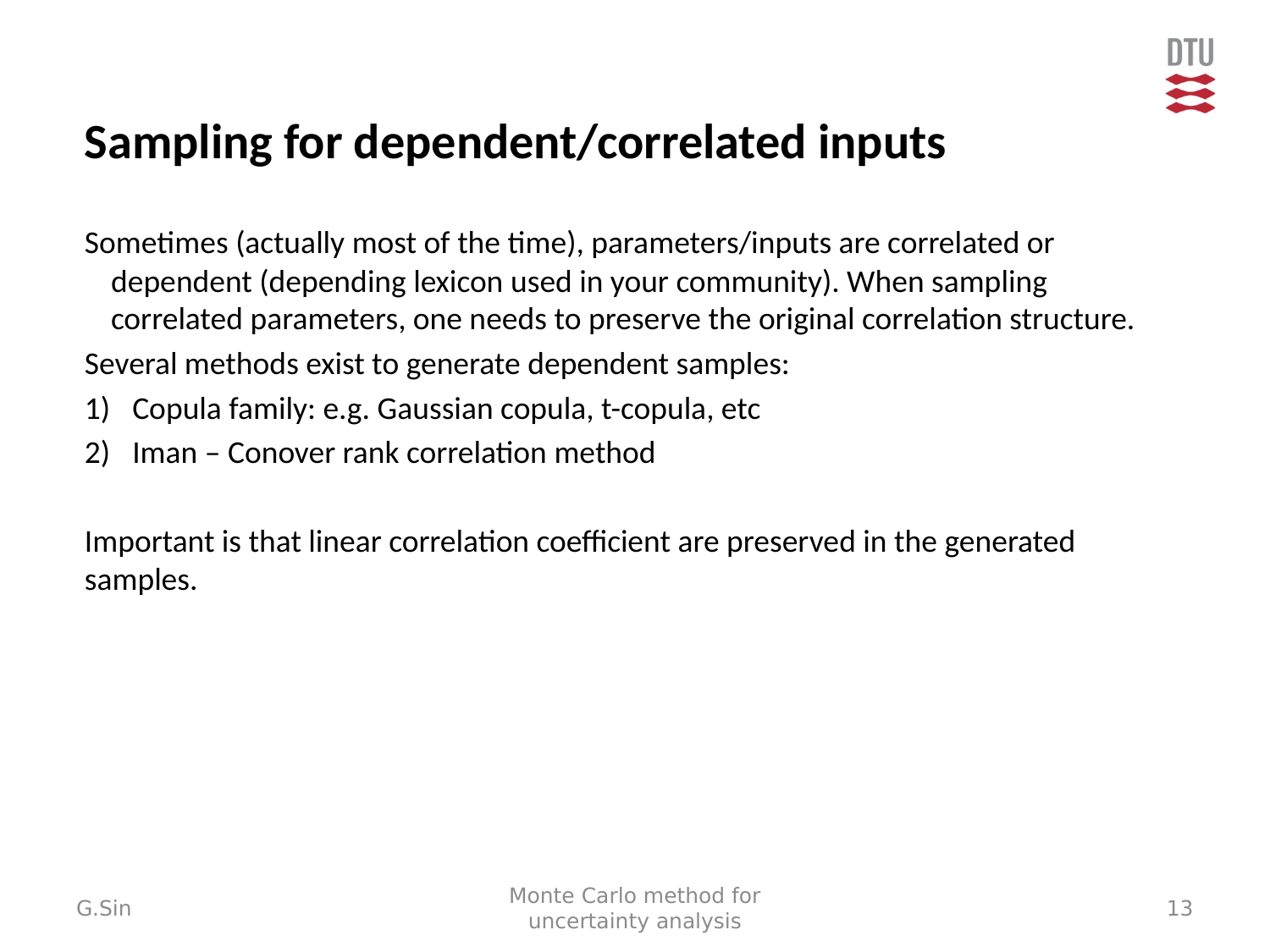

# Sampling for dependent/correlated inputs
Sometimes (actually most of the time), parameters/inputs are correlated or dependent (depending lexicon used in your community). When sampling correlated parameters, one needs to preserve the original correlation structure.
Several methods exist to generate dependent samples:
Copula family: e.g. Gaussian copula, t-copula, etc
Iman – Conover rank correlation method

Important is that linear correlation coefficient are preserved in the generated samples.

G.Sin
Monte Carlo method for uncertainty analysis
13